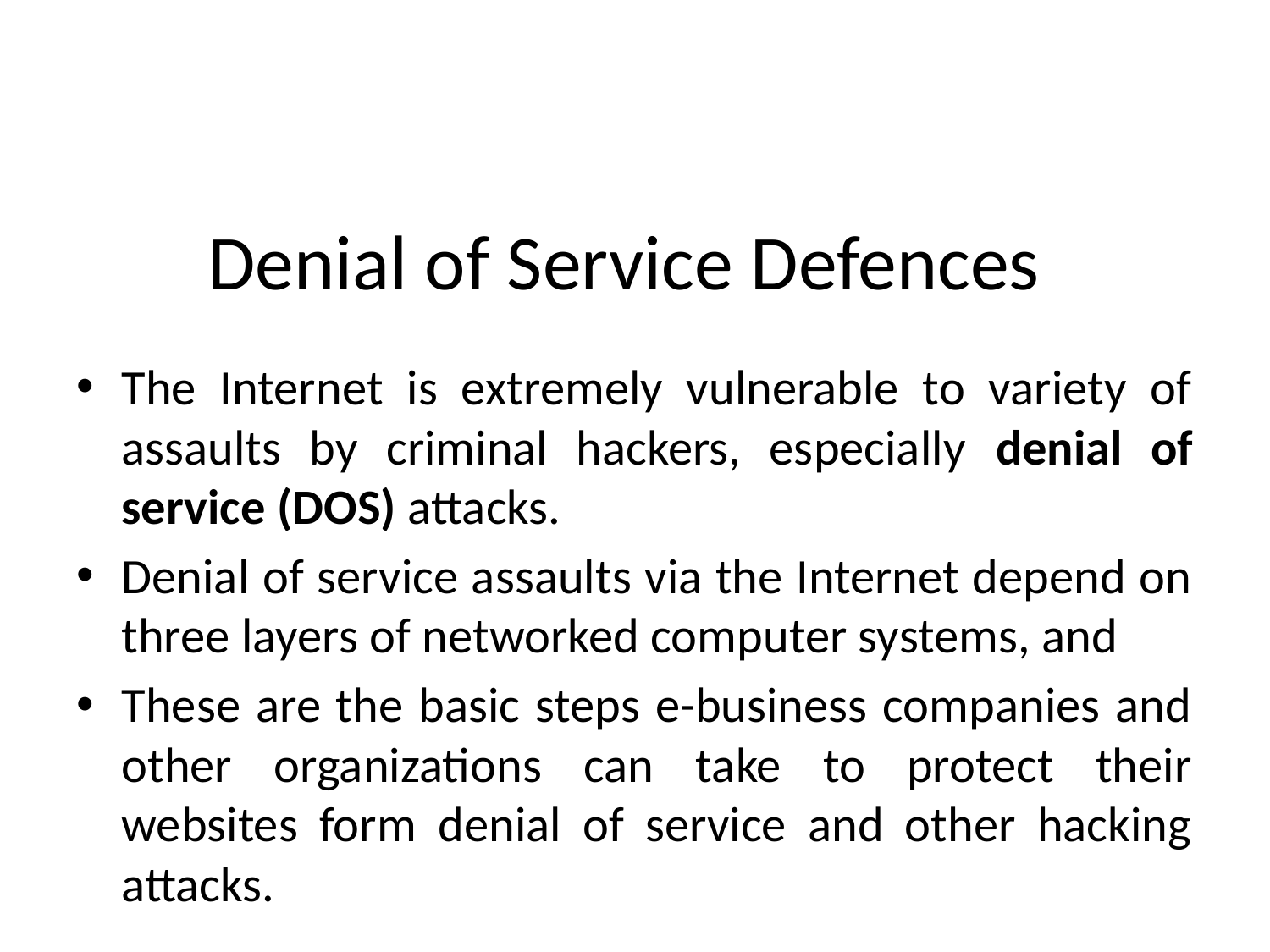

# Denial of Service Defences
The Internet is extremely vulnerable to variety of assaults by criminal hackers, especially denial of service (DOS) attacks.
Denial of service assaults via the Internet depend on three layers of networked computer systems, and
These are the basic steps e-business companies and other organizations can take to protect their websites form denial of service and other hacking attacks.